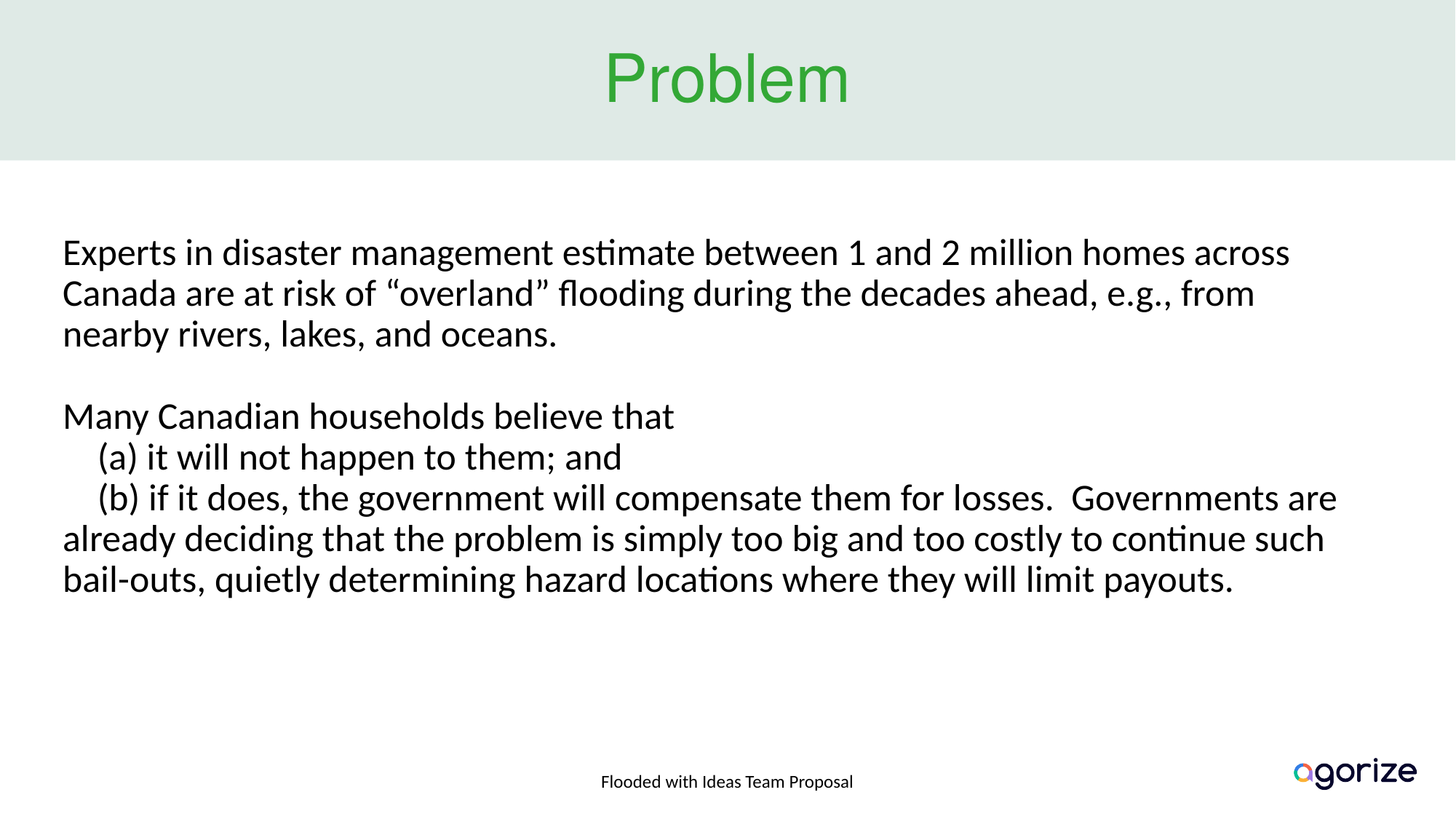

# Problem

Experts in disaster management estimate between 1 and 2 million homes across Canada are at risk of “overland” flooding during the decades ahead, e.g., from nearby rivers, lakes, and oceans.

Many Canadian households believe that
 (a) it will not happen to them; and
 (b) if it does, the government will compensate them for losses.  Governments are  already deciding that the problem is simply too big and too costly to continue such bail-outs, quietly determining hazard locations where they will limit payouts.

Flooded with Ideas Team Proposal
2